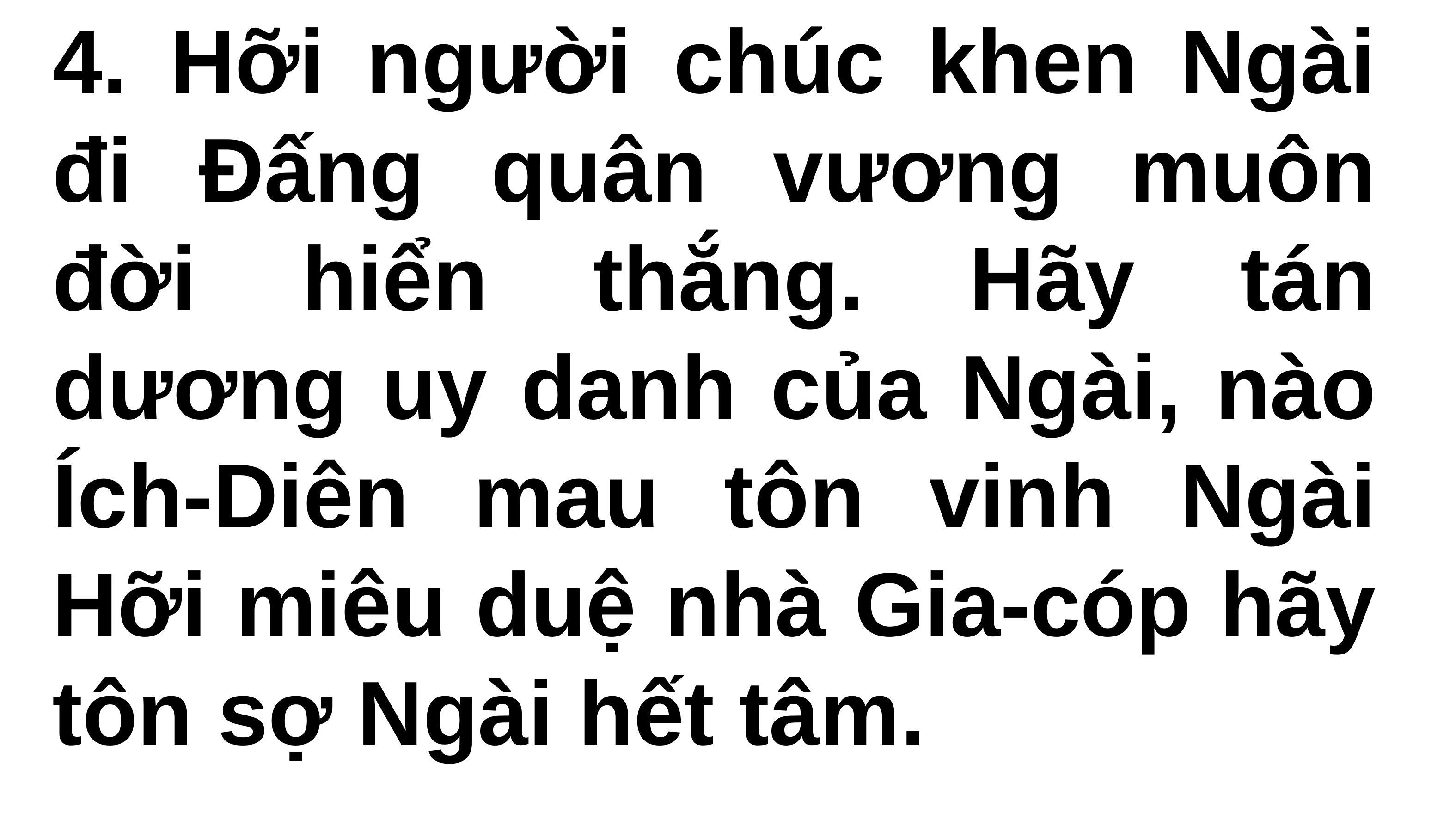

4. Hỡi người chúc khen Ngài đi Đấng quân vương muôn đời hiển thắng. Hãy tán dương uy danh của Ngài, nào Ích-Diên mau tôn vinh Ngài Hỡi miêu duệ nhà Gia-cóp hãy tôn sợ Ngài hết tâm.